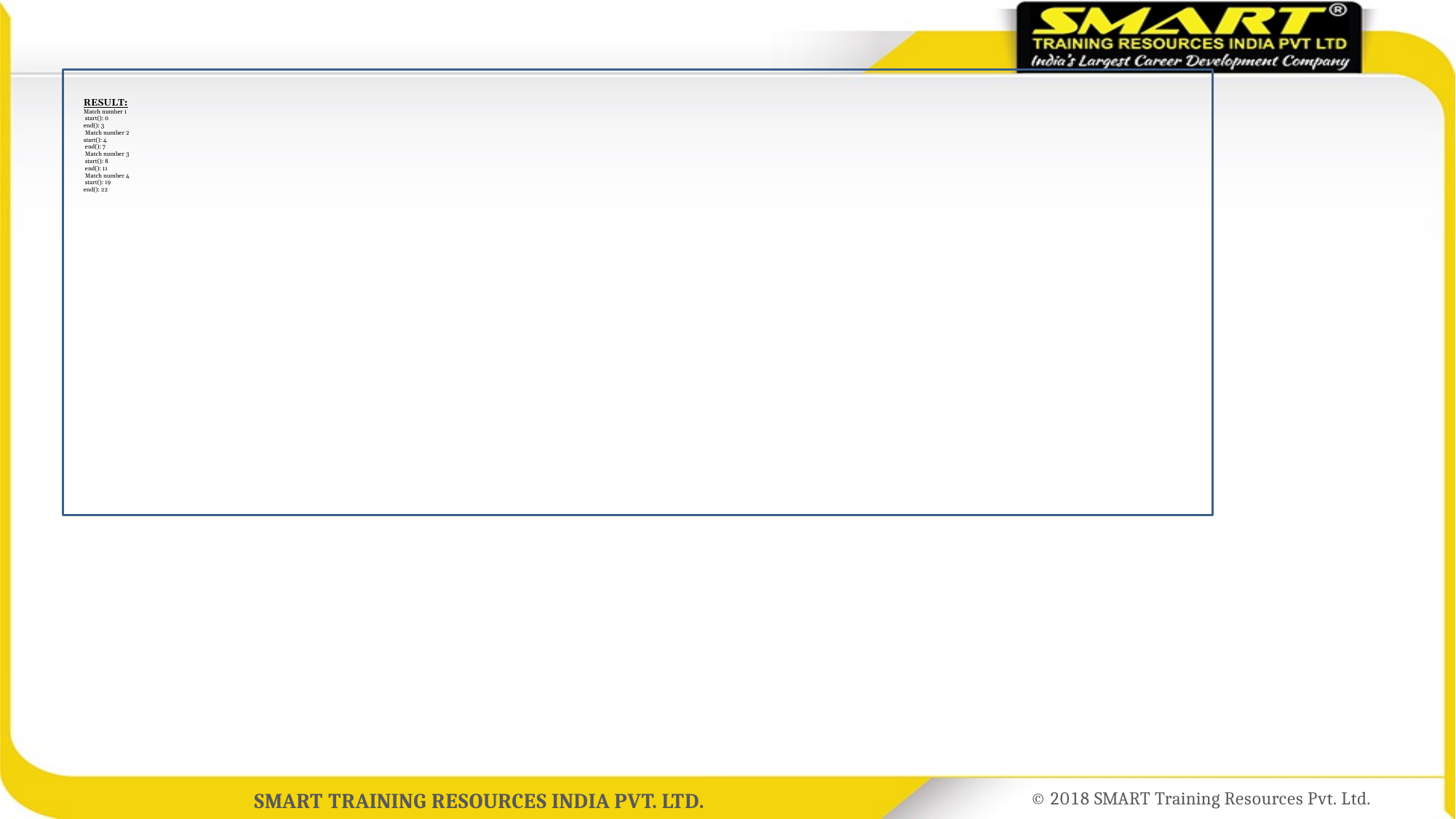

# RESULT: Match number 1 start(): 0 end(): 3 Match number 2 start(): 4 end(): 7 Match number 3 start(): 8 end(): 11 Match number 4 start(): 19 end(): 22